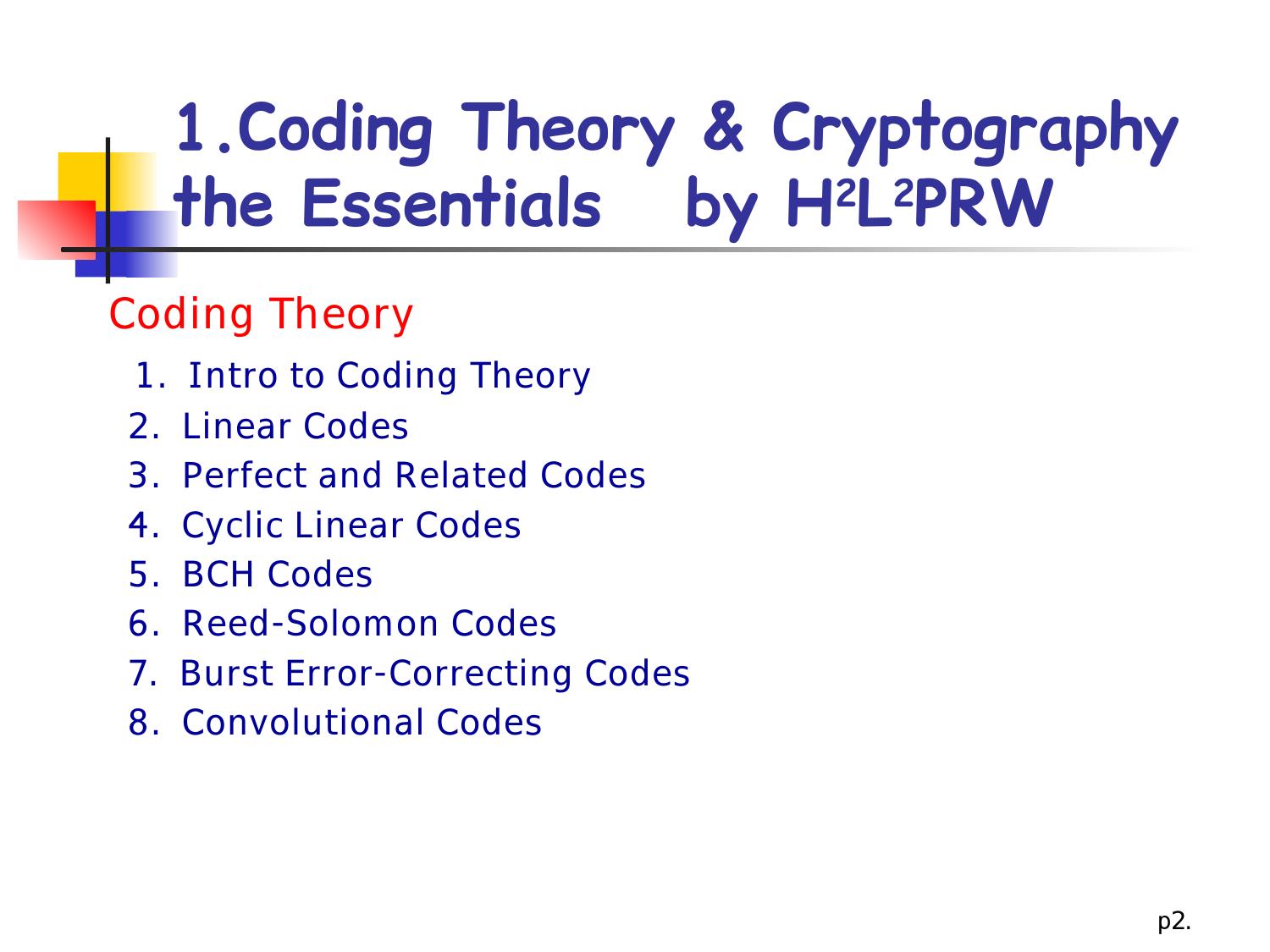

# 1.Coding Theory & Cryptography the Essentials   by H2L2PRW
 Coding Theory
   1.  Intro to Coding Theory
   2.  Linear Codes
   3.  Perfect and Related Codes
   4.  Cyclic Linear Codes
   5.  BCH Codes
   6.  Reed-Solomon Codes
   7.  Burst Error-Correcting Codes
   8.  Convolutional Codes